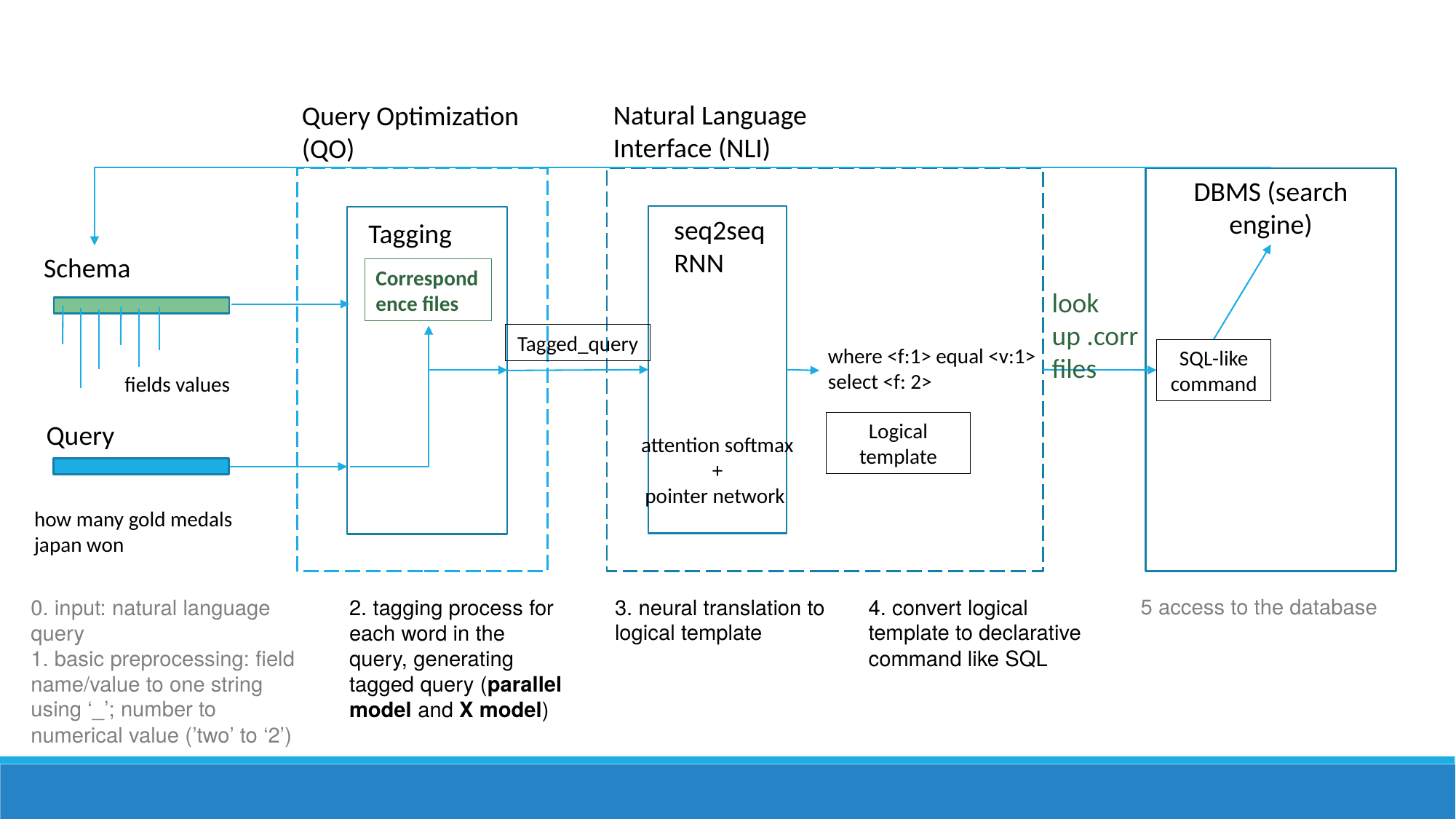

Natural Language Interface (NLI)
Query Optimization (QO)

DBMS (search engine)

seq2seq RNN
Tagging
Schema
Correspondence files
look up .corr files

Tagged_query
where <f:1> equal <v:1> select <f: 2>
SQL-like command
fields values
Query
Logical template
attention softmax
+
pointer network

how many gold medals japan won
5 access to the database
3. neural translation to logical template
4. convert logical template to declarative command like SQL
0. input: natural language query
1. basic preprocessing: field name/value to one string using ‘_’; number to numerical value (’two’ to ‘2’)
2. tagging process for each word in the query, generating tagged query (parallel model and X model)